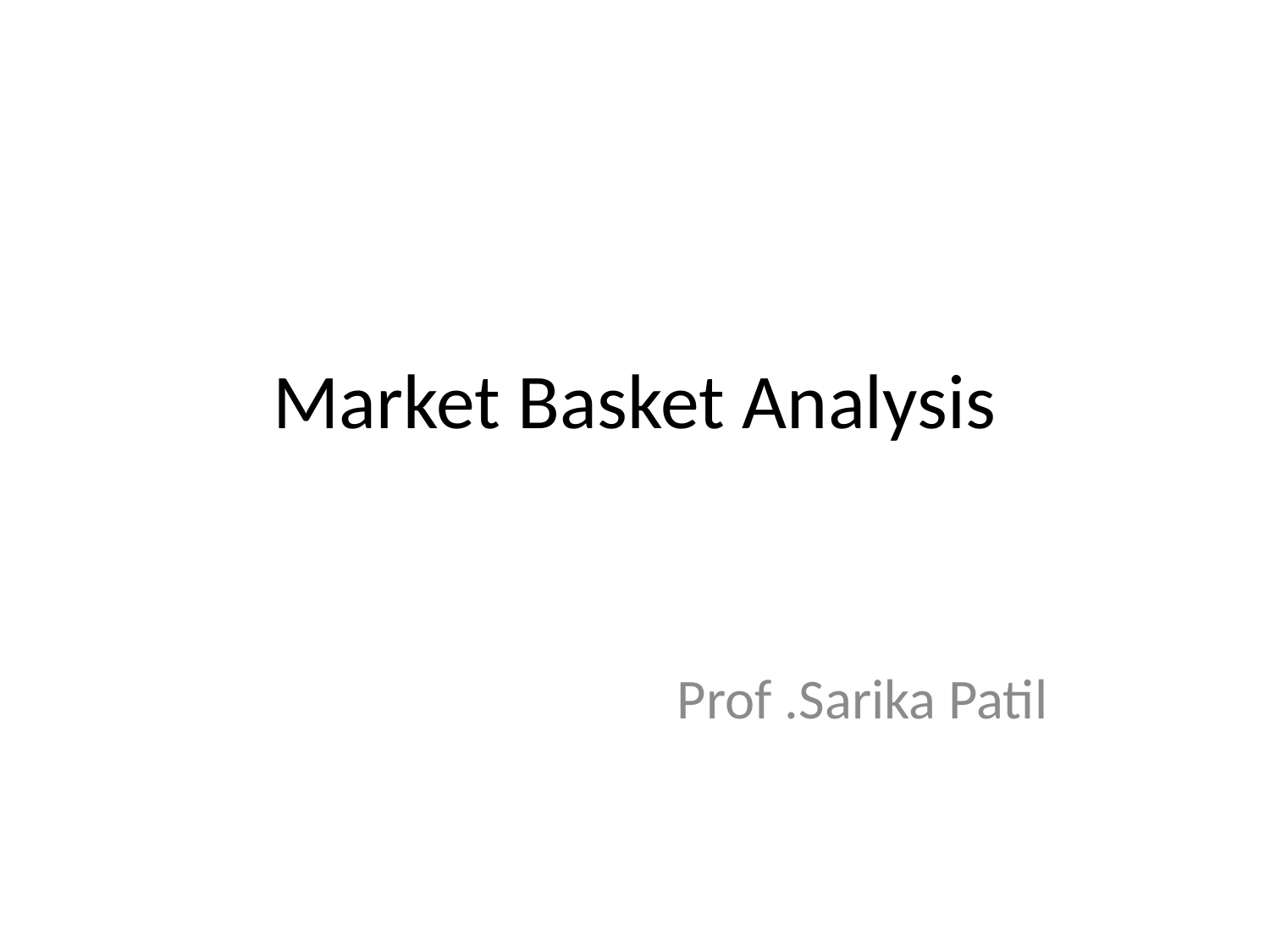

# Market Basket Analysis
Prof .Sarika Patil